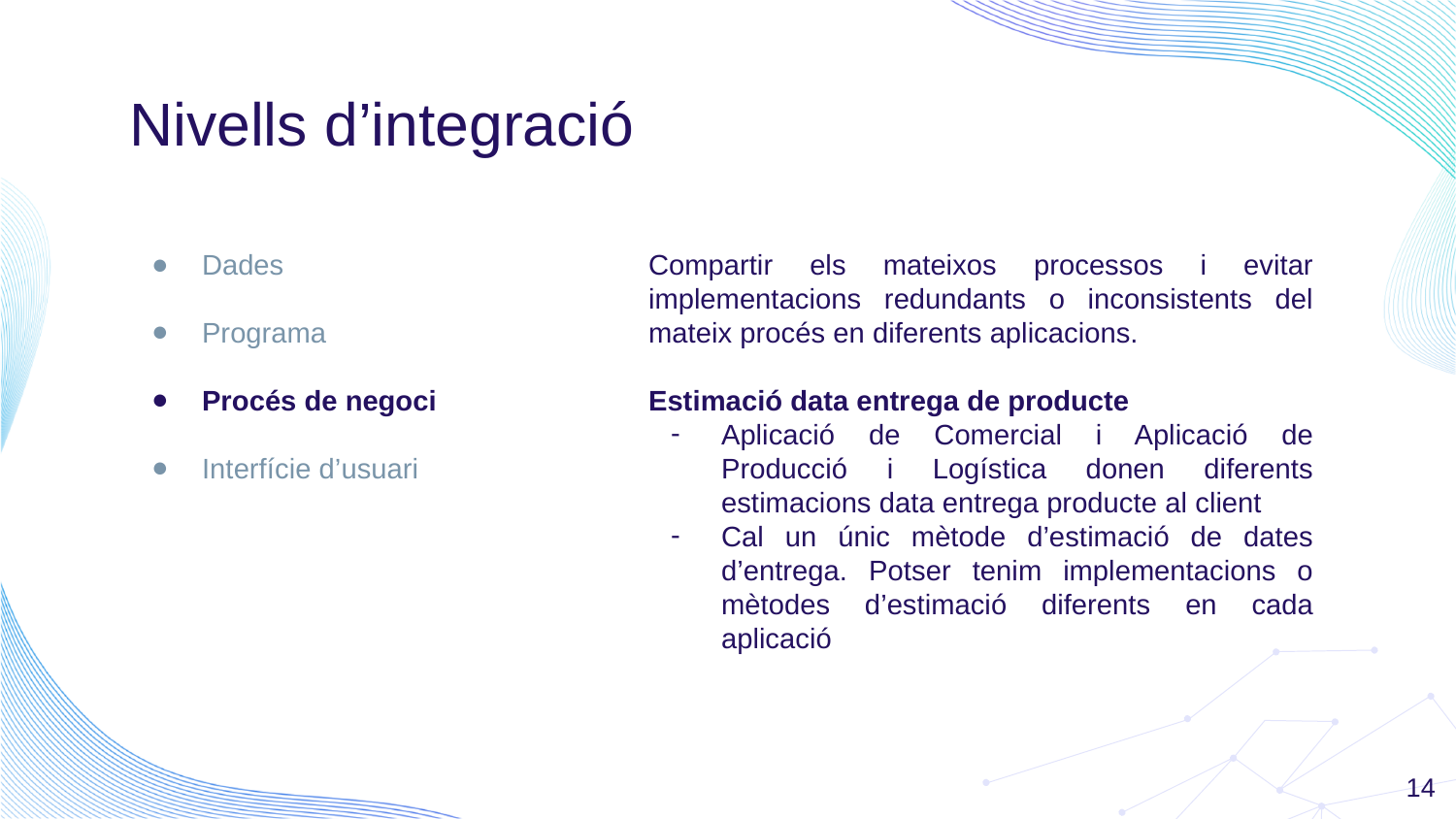

# Nivells d’integració
Dades

Programa

Procés de negoci

Interfície d’usuari

Compartir els mateixos processos i evitar implementacions redundants o inconsistents del mateix procés en diferents aplicacions.

Estimació data entrega de producte
Aplicació de Comercial i Aplicació de Producció i Logística donen diferents estimacions data entrega producte al client
Cal un únic mètode d’estimació de dates d’entrega. Potser tenim implementacions o mètodes d’estimació diferents en cada aplicació
14